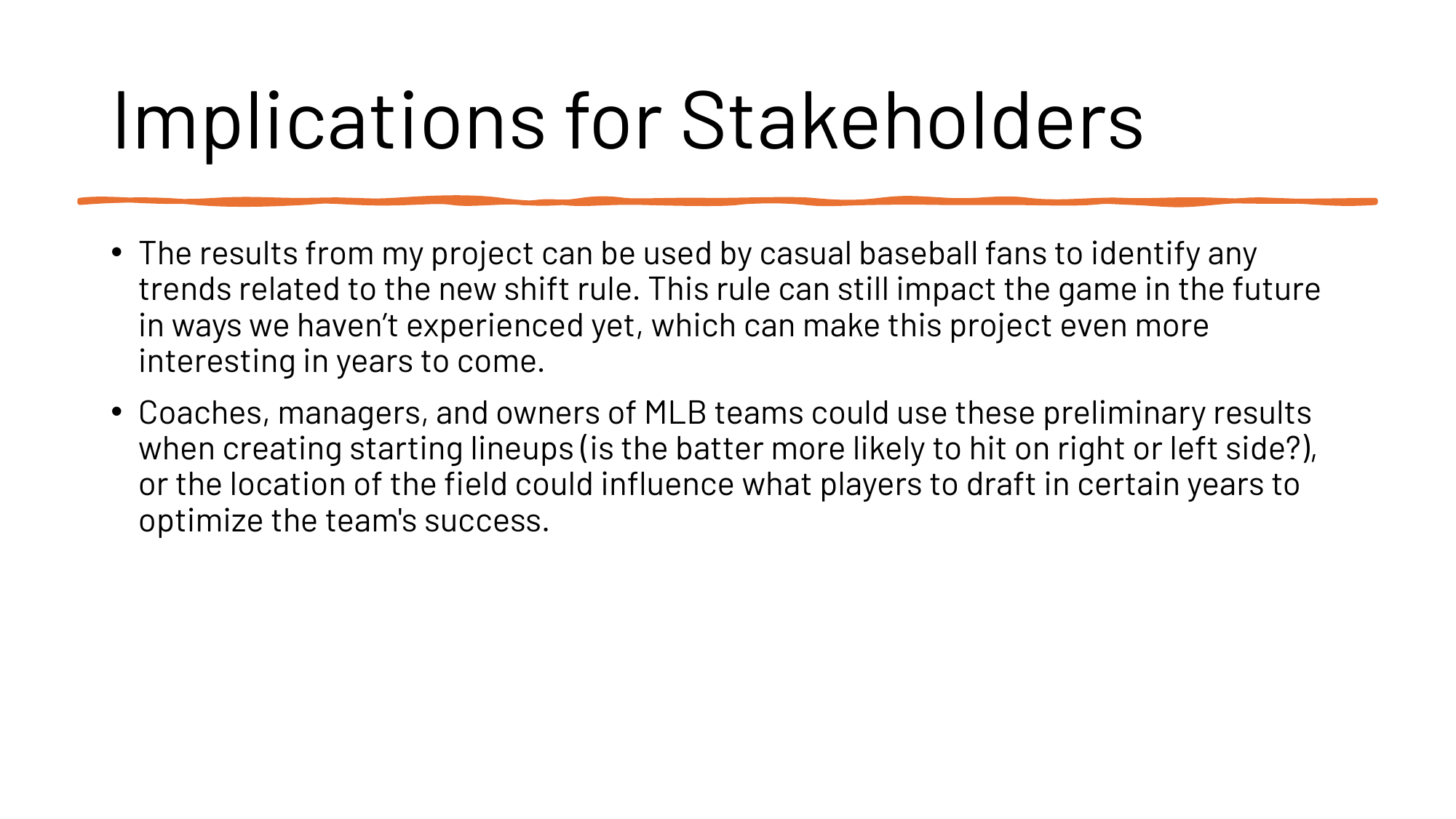

# Implications for Stakeholders

The results from my project can be used by casual baseball fans to identify any trends related to the new shift rule. This rule can still impact the game in the future in ways we haven’t experienced yet, which can make this project even more interesting in years to come.
Coaches, managers, and owners of MLB teams could use these preliminary results when creating starting lineups (is the batter more likely to hit on right or left side?), or the location of the field could influence what players to draft in certain years to optimize the team's success.